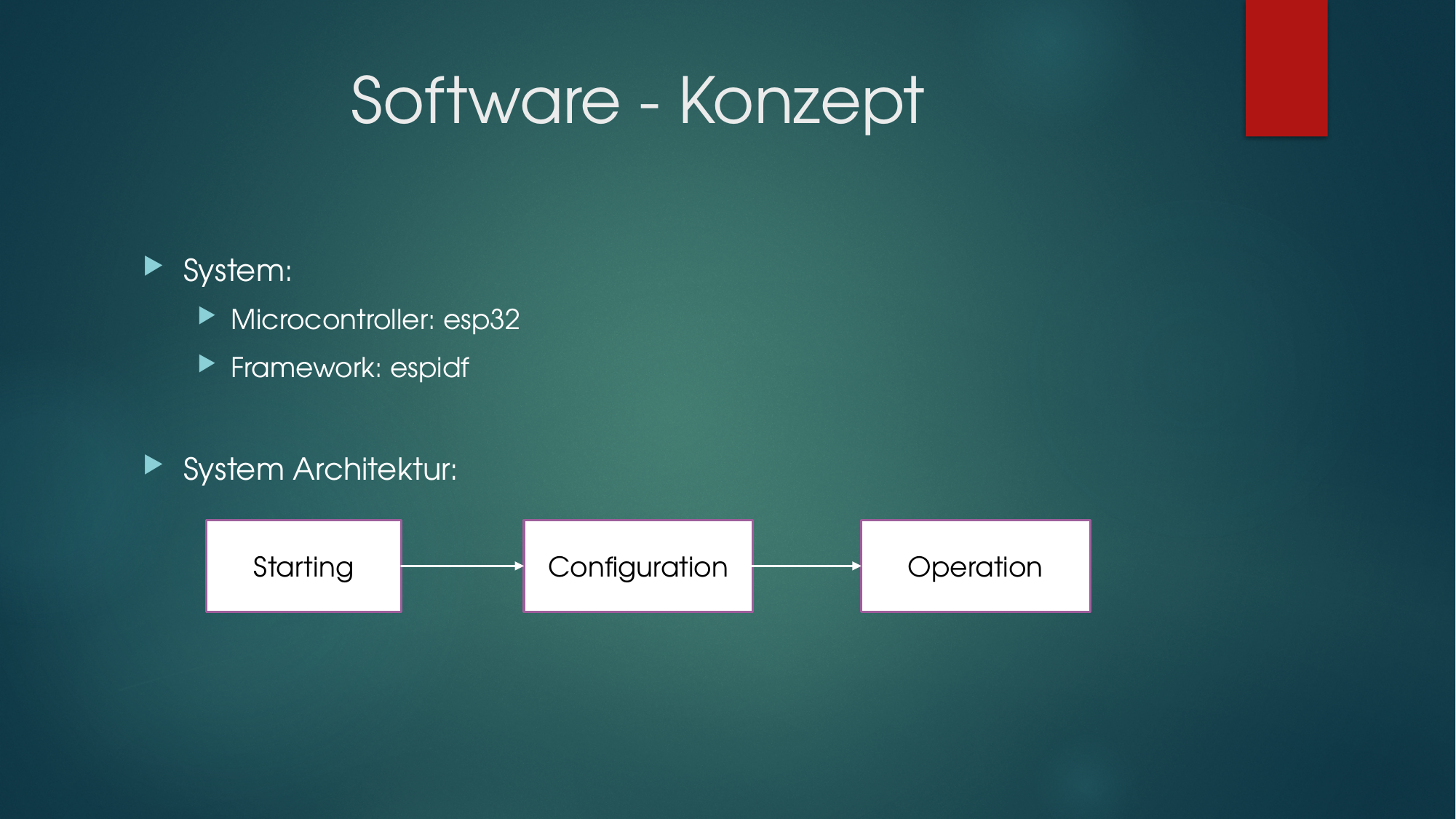

# Software - Konzept
System:
Microcontroller: esp32
Framework: espidf

System Architektur:
Starting
Configuration
Operation